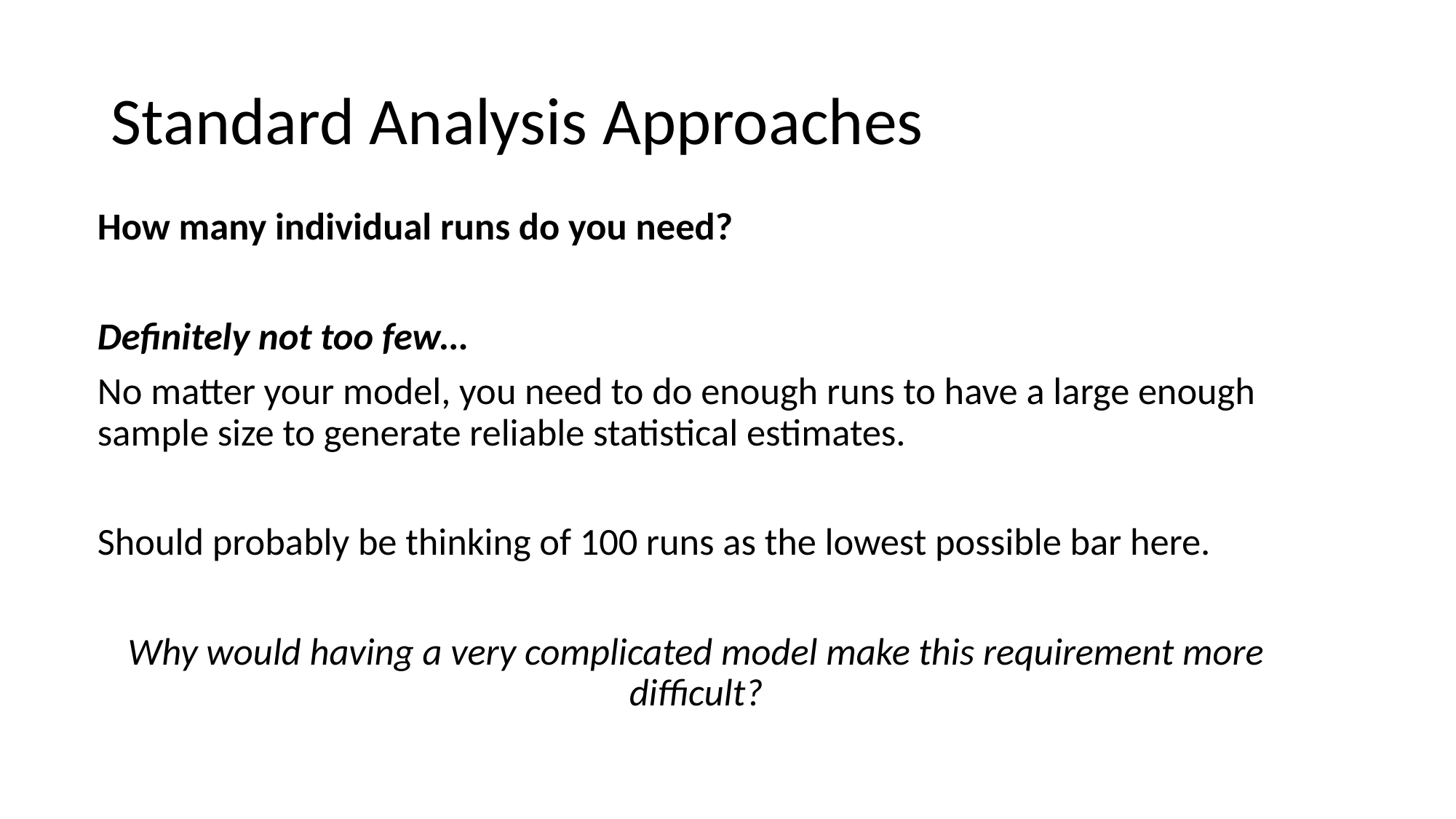

# Standard Analysis Approaches
How many individual runs do you need?

Definitely not too few…
No matter your model, you need to do enough runs to have a large enough sample size to generate reliable statistical estimates.

Should probably be thinking of 100 runs as the lowest possible bar here.

Why would having a very complicated model make this requirement more difficult?